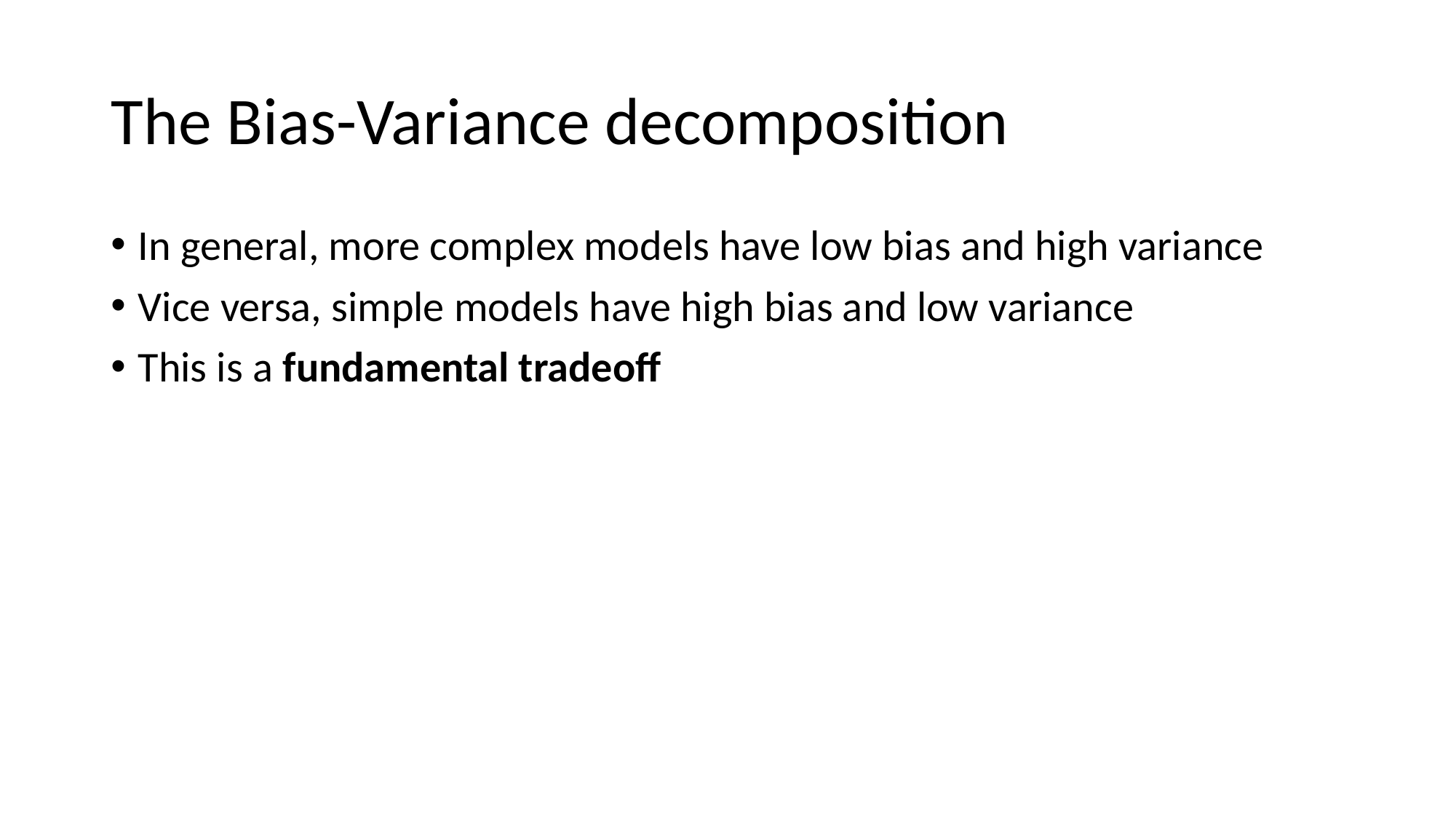

# The Bias-Variance decomposition
In general, more complex models have low bias and high variance
Vice versa, simple models have high bias and low variance
This is a fundamental tradeoff